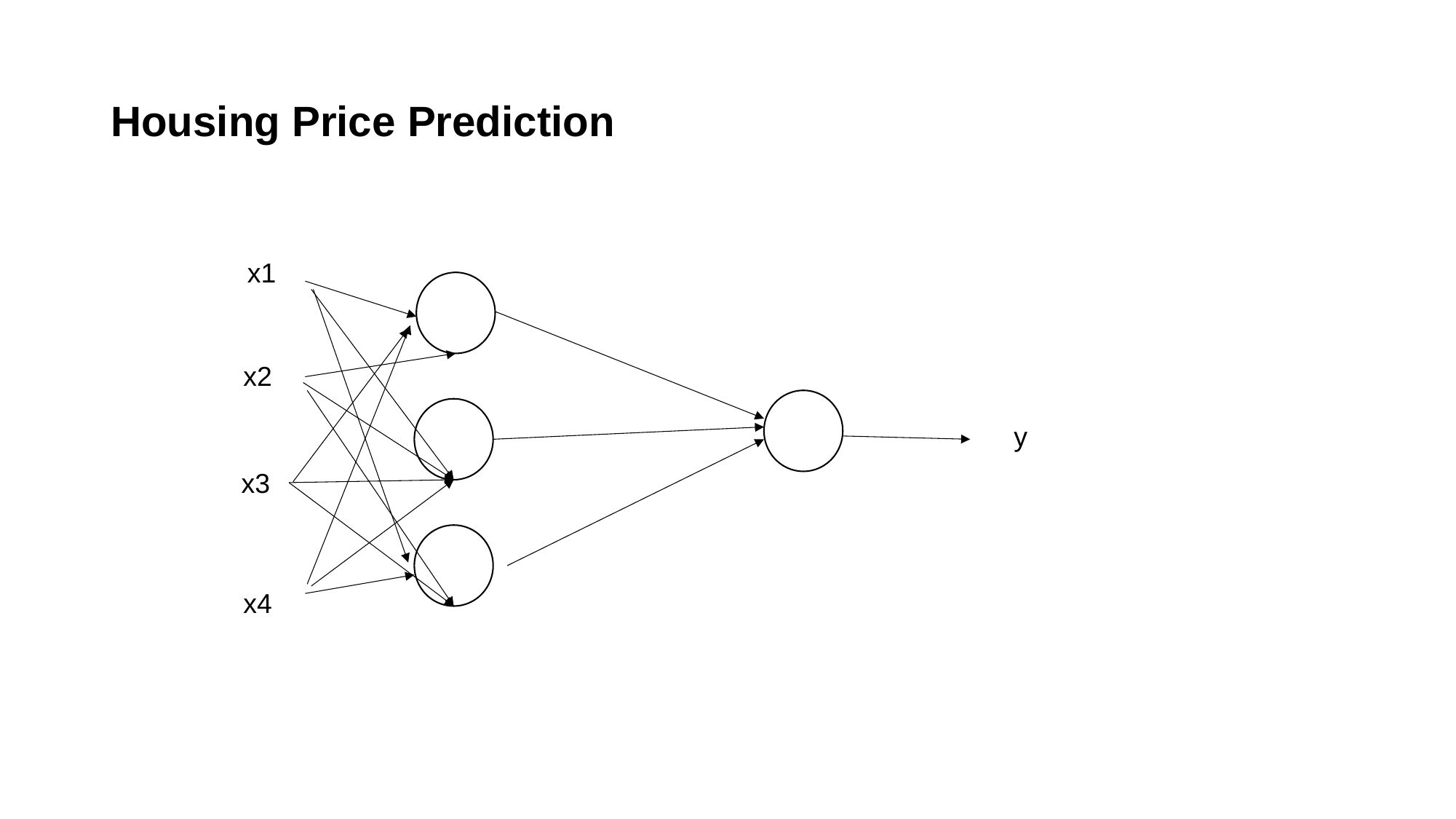

# Housing Price Prediction
x1

x2

y
x3

x4